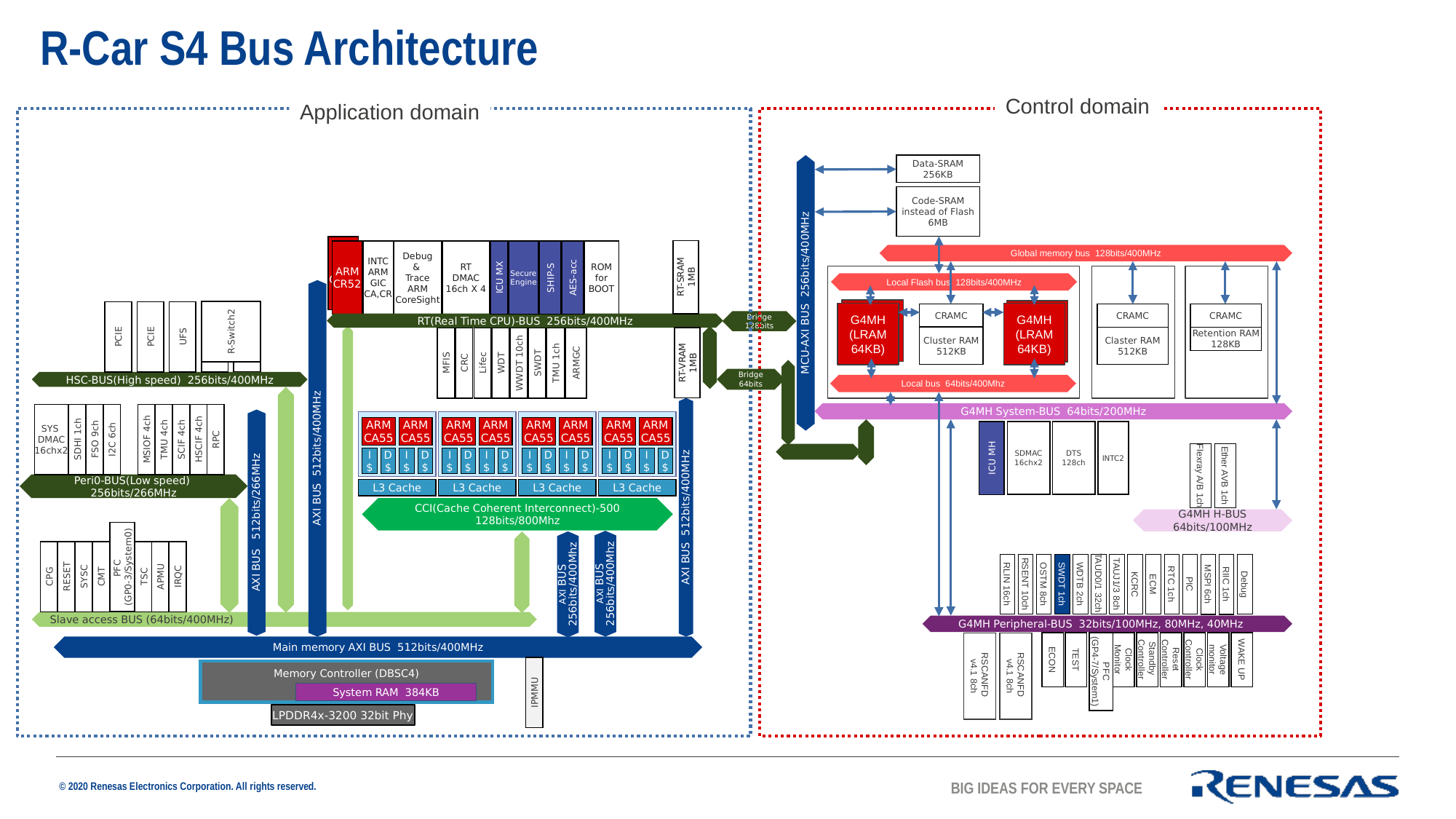

R-Car S4 Bus Architecture
Control domain
Application domain

Data-SRAM
256KB
Code-SRAM
instead of Flash
6MB
ARM
CR52
ARM
CR52
INTC
ARM
GIC
CA,CR
Debug
&
Trace
ARM
CoreSight
RT
DMAC
16ch X 4
Secure
Engine
ROM
for
BOOT
Global memory bus  128bits/400MHz
RT-SRAM
1MB

SHIP-S
AES-acc
ICU MX
Local Flash bus  128bits/400MHz
MCU-AXI BUS  256bits/400MHz
G4MH
(LRAM
64KB)
G4MH
(LRAM
64KB)
R-Switch2
R-Switch2
R-Switch2
PCIE
PCIE
UFS
G4MH
(LRAM
64KB)
G4MH
(LRAM
64KB)
CRAMC
CRAMC
CRAMC
Bridge 128bits
RT(Real Time CPU)-BUS  256bits/400MHz
Claster RAM
512KB
Cluster RAM
512KB
Retention RAM
128KB
MFIS
CRC
Lifec
WDT
WWDT 10ch
SWDT
TMU 1ch
ARMGC
RT-VRAM
1MB

Bridge
64bits
HSC-BUS(High speed)  256bits/400MHz
Local bus  64bits/400Mhz

G4MH System-BUS  64bits/200MHz
SYS
DMAC
16chx2
SDHI 1ch
FSO 9ch
I2C 6ch
MSIOF 4ch
TMU 4ch
SCIF 4ch
HSCIF 4ch
RPC

ARM
CA55
ARM
CA55
ARM
CA55
ARM
CA55
ARM
CA55
ARM
CA55
ARM
CA55
ARM
CA55
SDMAC
16chx2
DTS
128ch
INTC2

ICU MH
I
$
D
$
I
$
D
$
I
$
D
$
I
$
D
$
I
$
D
$
I
$
D
$
I
$
D
$
I
$
D
$
AXI BUS  512bits/400MHz

Flexray A/B 1ch
Ether AVB 1ch
Peri0-BUS(Low speed)  256bits/266MHz
L3 Cache
L3 Cache
L3 Cache
L3 Cache

CCI(Cache Coherent Interconnect)-500 128bits/800Mhz
G4MH H-BUS 64bits/100MHz
AXI BUS  512bits/400MHz
AXI BUS   512bits/266MHz
PFC
(GP0-3/System0)
CPG
RESET
SYSC
CMT
TSC
APMU
IRQC

AXI BUS
256bits/400Mhz
AXI BUS
256bits/400Mhz
RLIN 16ch
RSENT 10ch
OSTM 8ch
SWDT 1ch
WDTB 2ch
TAUD0/1 32ch
TAUJ1/3 8ch
KCRC
ECM
RTC 1ch
PIC
Debug
MSPI 6ch
RIIC 1ch
Slave access BUS (64bits/400MHz)
G4MH Peripheral-BUS  32bits/100MHz, 80MHz, 40MHz
Main memory AXI BUS  512bits/400MHz
Clock
Monitor
Standby
Controller
Reset
Controller
Clock
Controller
Voltage
monitor
WAKE UP
TEST
ECON
IPMMU
PFC
(GP4-7/System1)
RSCANFD
v4.1 8ch
RSCANFD
v4.1 8ch
Memory Controller (DBSC4)
System RAM  384KB
LPDDR4x-3200 32bit Phy